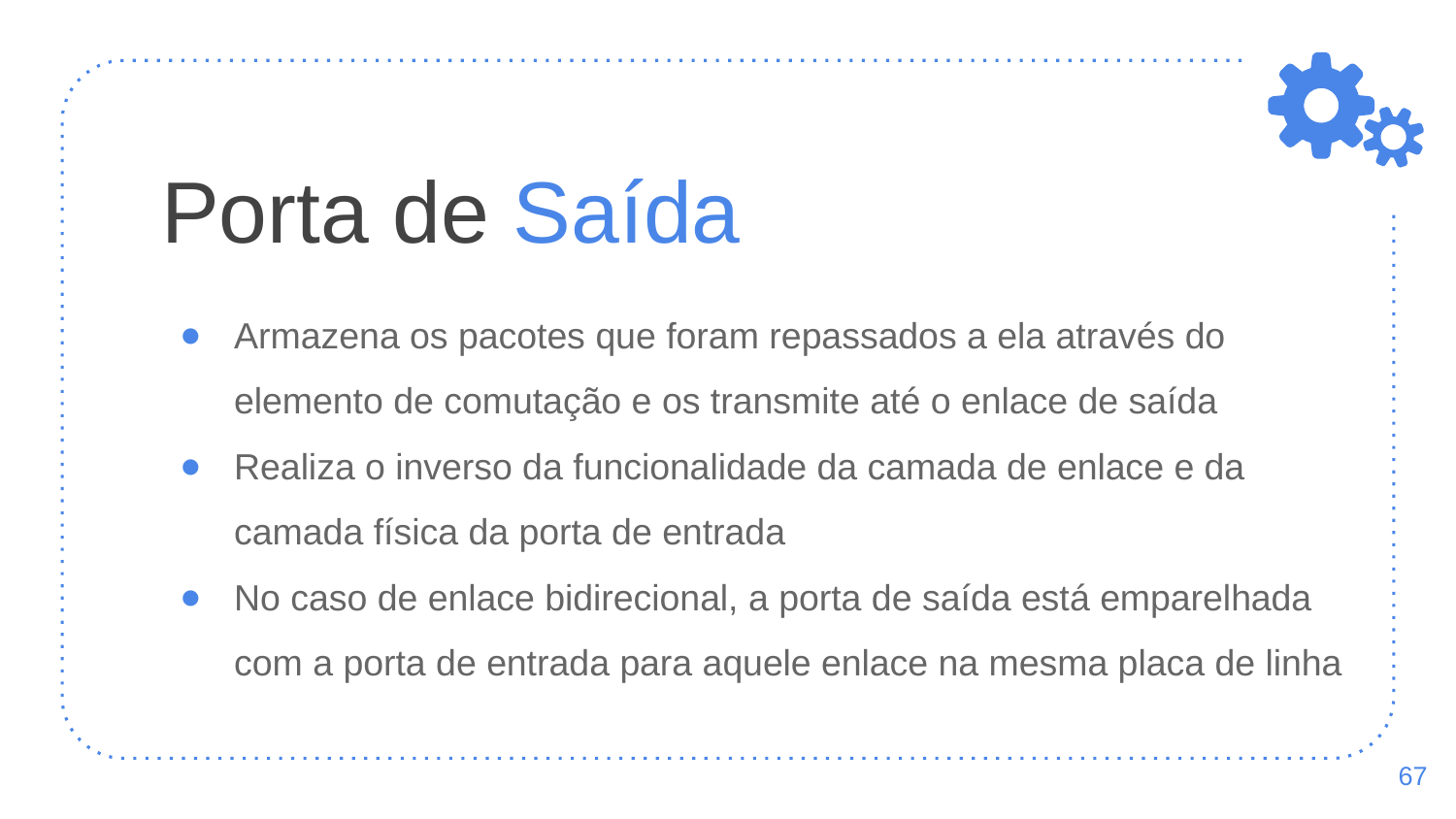

# Porta de Saída
Armazena os pacotes que foram repassados a ela através do elemento de comutação e os transmite até o enlace de saída
Realiza o inverso da funcionalidade da camada de enlace e da camada física da porta de entrada
No caso de enlace bidirecional, a porta de saída está emparelhada com a porta de entrada para aquele enlace na mesma placa de linha
67